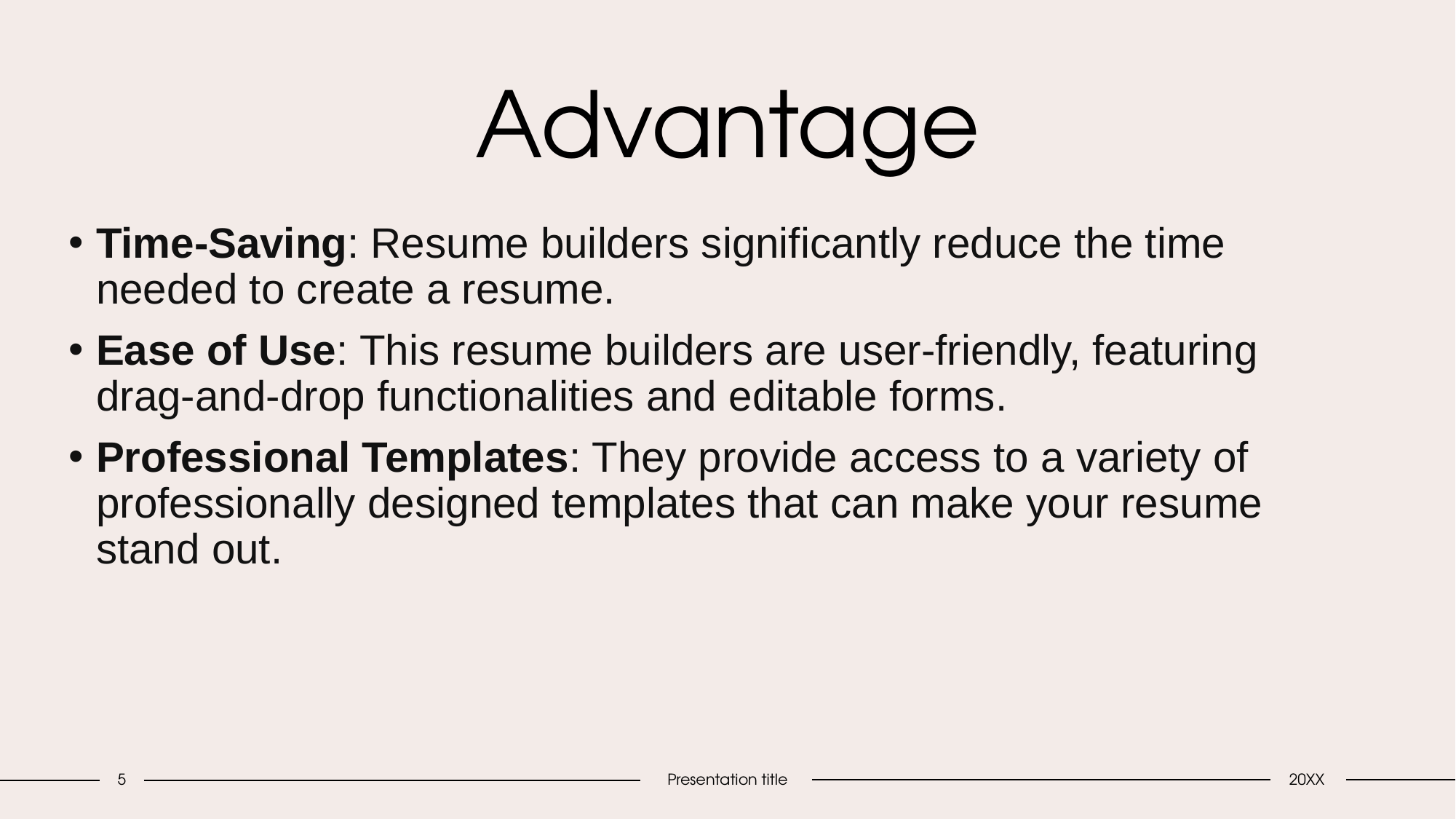

# Advantage
Time-Saving: Resume builders significantly reduce the time needed to create a resume.
Ease of Use: This resume builders are user-friendly, featuring drag-and-drop functionalities and editable forms.
Professional Templates: They provide access to a variety of professionally designed templates that can make your resume stand out.

5
Presentation title
20XX